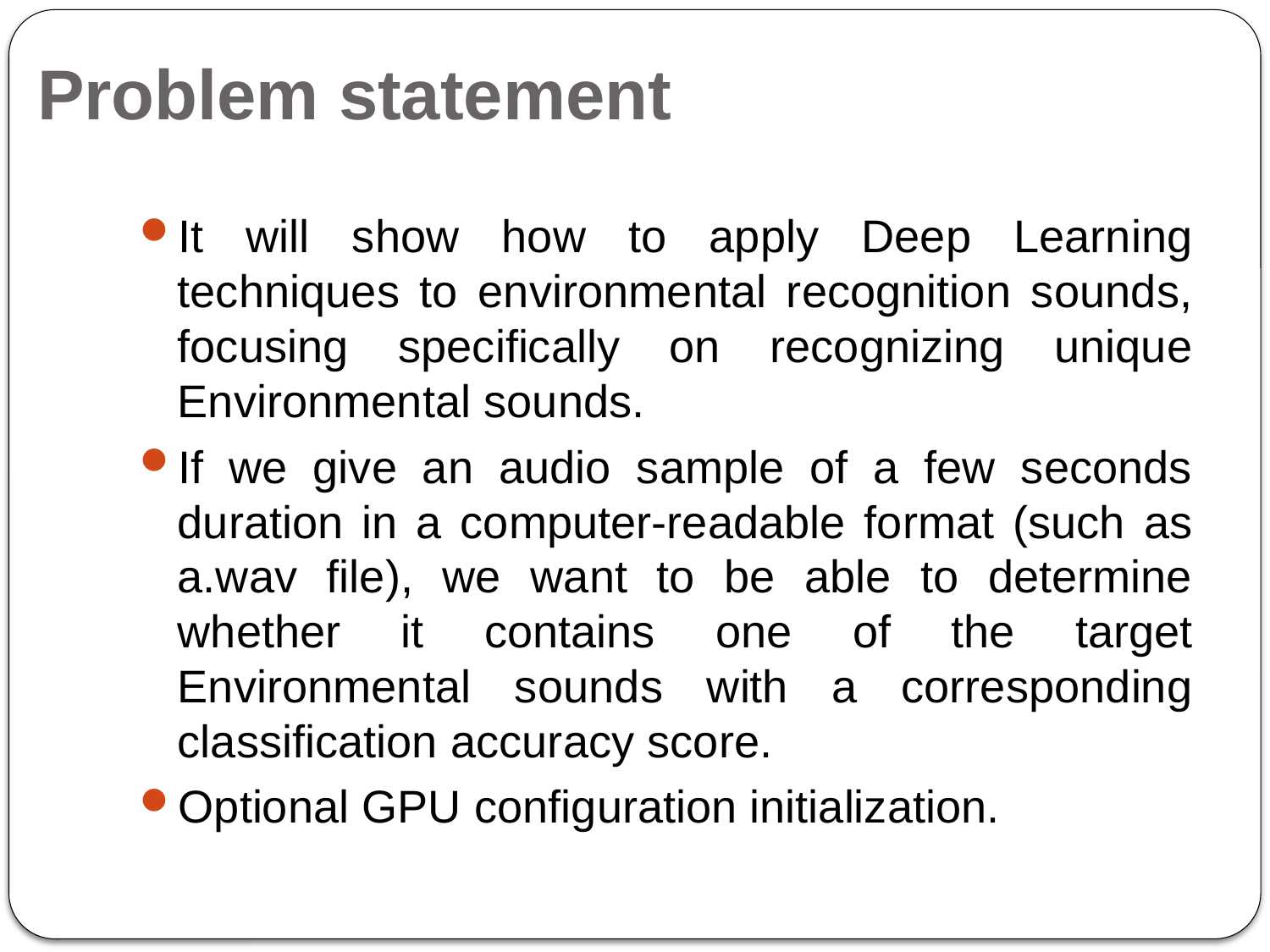

# Problem statement
It will show how to apply Deep Learning techniques to environmental recognition sounds, focusing specifically on recognizing unique Environmental sounds.
If we give an audio sample of a few seconds duration in a computer-readable format (such as a.wav file), we want to be able to determine whether it contains one of the target Environmental sounds with a corresponding classification accuracy score.
Optional GPU configuration initialization.